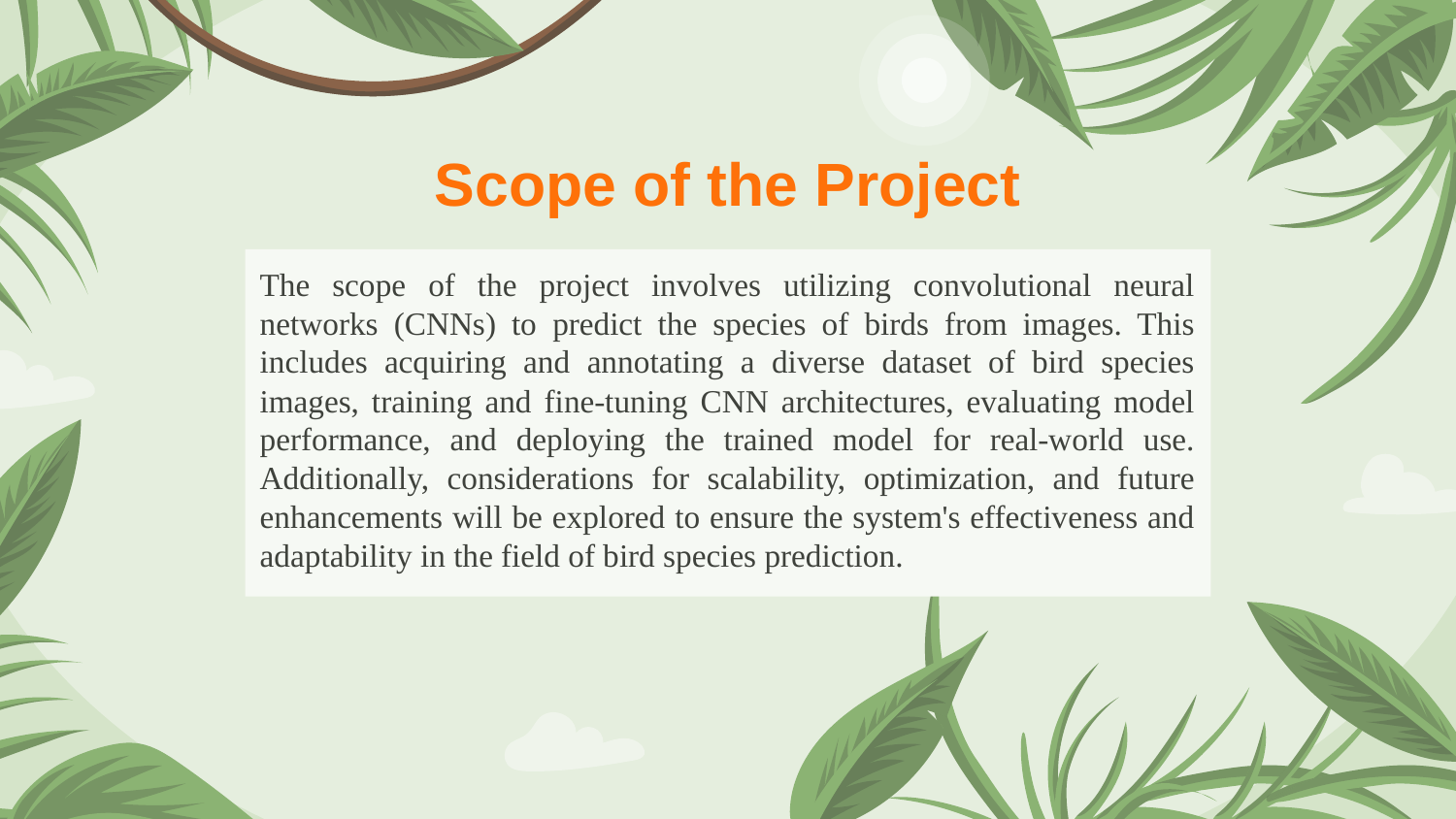

# Scope of the Project
The scope of the project involves utilizing convolutional neural networks (CNNs) to predict the species of birds from images. This includes acquiring and annotating a diverse dataset of bird species images, training and fine-tuning CNN architectures, evaluating model performance, and deploying the trained model for real-world use. Additionally, considerations for scalability, optimization, and future enhancements will be explored to ensure the system's effectiveness and adaptability in the field of bird species prediction.